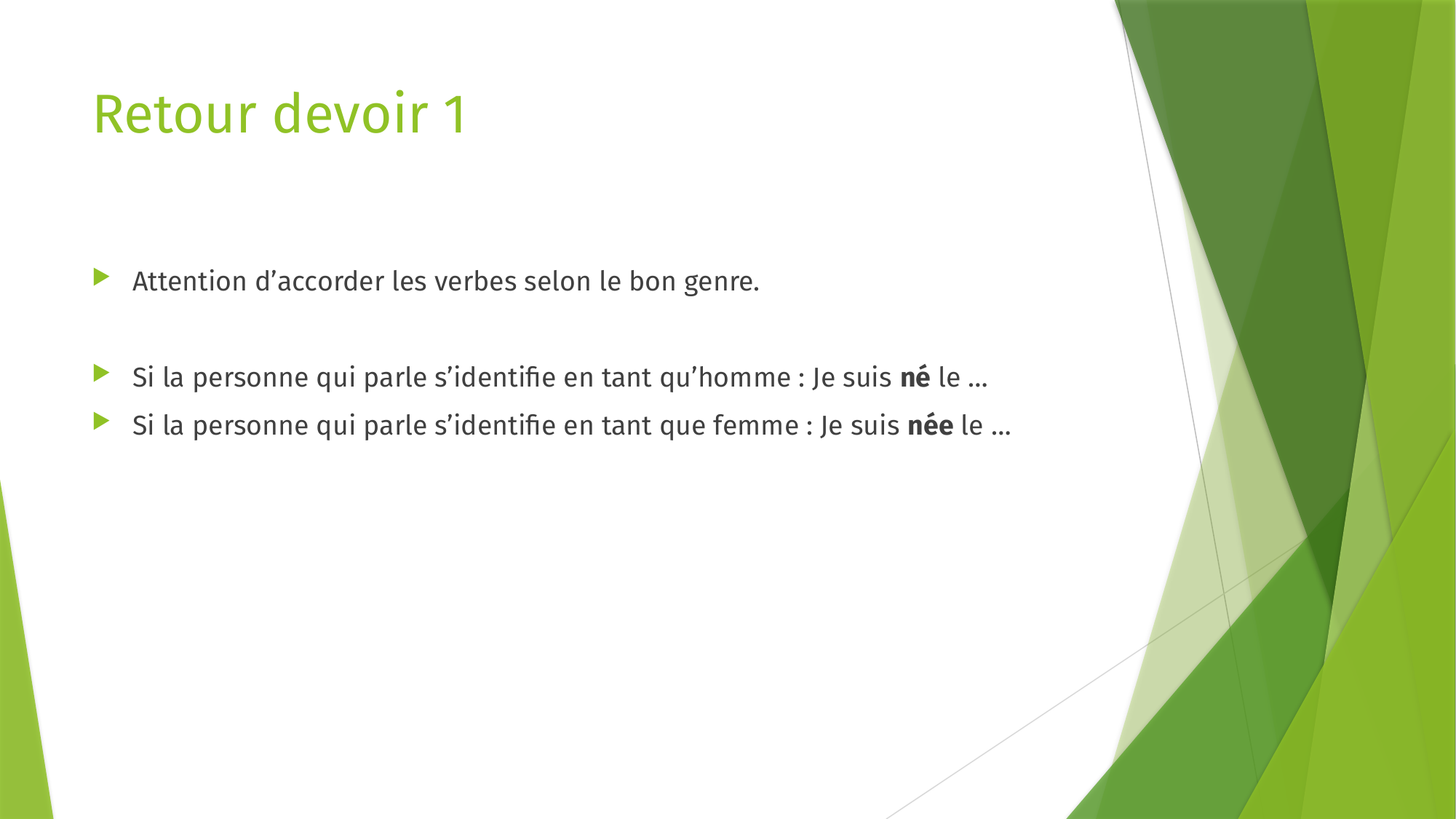

# Retour devoir 1
Attention d’accorder les verbes selon le bon genre.

Si la personne qui parle s’identifie en tant qu’homme : Je suis né le …
Si la personne qui parle s’identifie en tant que femme : Je suis née le …